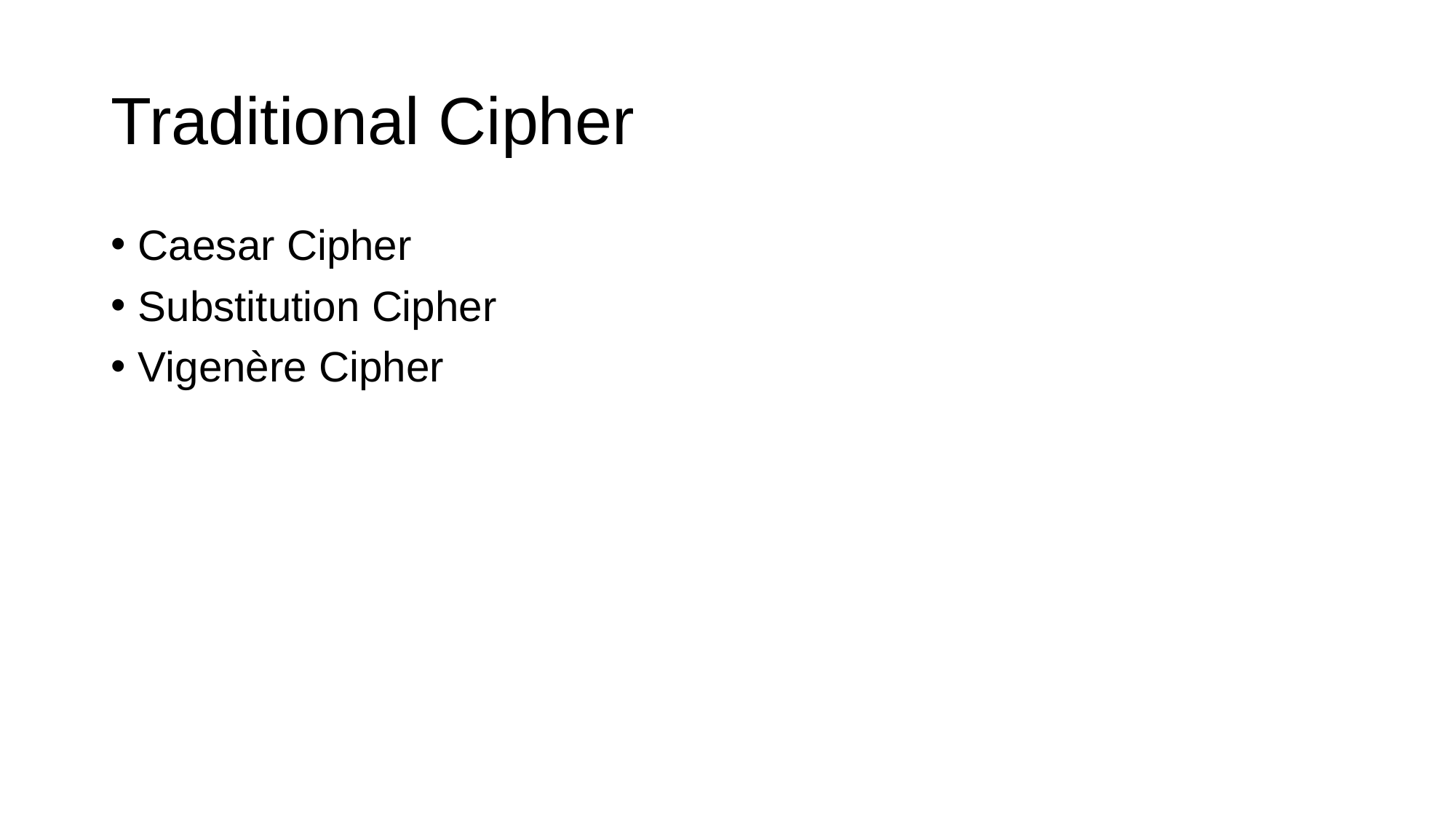

# Traditional Cipher
Caesar Cipher
Substitution Cipher
Vigenère Cipher